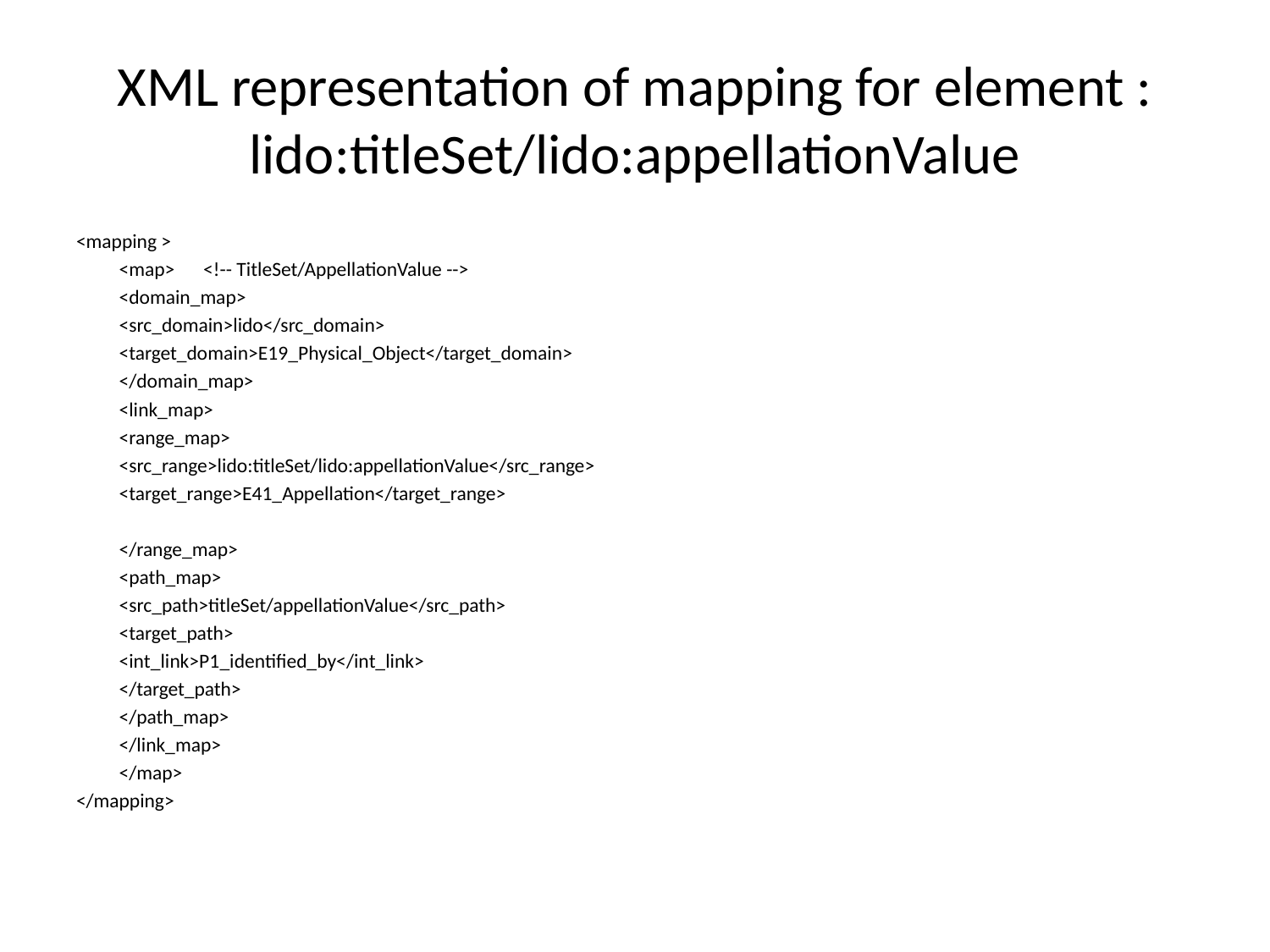

# XML representation of mapping for element : lido:titleSet/lido:appellationValue
<mapping >
	<map> 		 <!-- TitleSet/AppellationValue -->
		<domain_map>
			<src_domain>lido</src_domain>
			<target_domain>E19_Physical_Object</target_domain>
		</domain_map>
		<link_map>
			<range_map>
				<src_range>lido:titleSet/lido:appellationValue</src_range>
				<target_range>E41_Appellation</target_range>

			</range_map>
			<path_map>
				<src_path>titleSet/appellationValue</src_path>
				<target_path>
					<int_link>P1_identified_by</int_link>
				</target_path>
			</path_map>
		</link_map>
	</map>
</mapping>